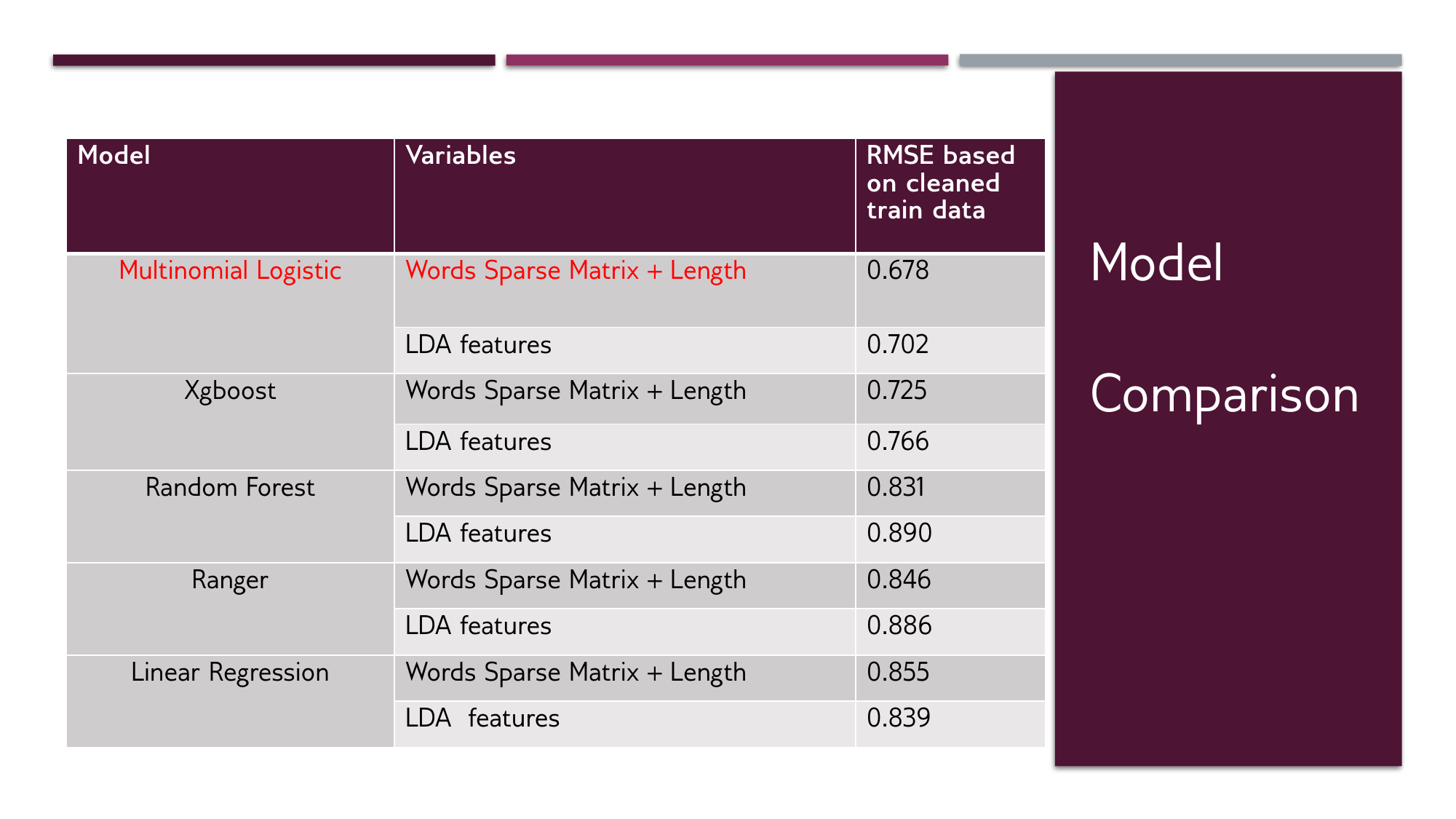

| Model | Variables | RMSE based on cleaned train data |
| --- | --- | --- |
| Multinomial Logistic | Words Sparse Matrix + Length | 0.678 |
|  | LDA features | 0.702 |
| Xgboost | Words Sparse Matrix + Length | 0.725 |
|  | LDA features | 0.766 |
| Random Forest | Words Sparse Matrix + Length | 0.831 |
|  | LDA features | 0.890 |
| Ranger | Words Sparse Matrix + Length | 0.846 |
|  | LDA features | 0.886 |
| Linear Regression | Words Sparse Matrix + Length | 0.855 |
|  | LDA features | 0.839 |
Model Comparison
 Model Comparision